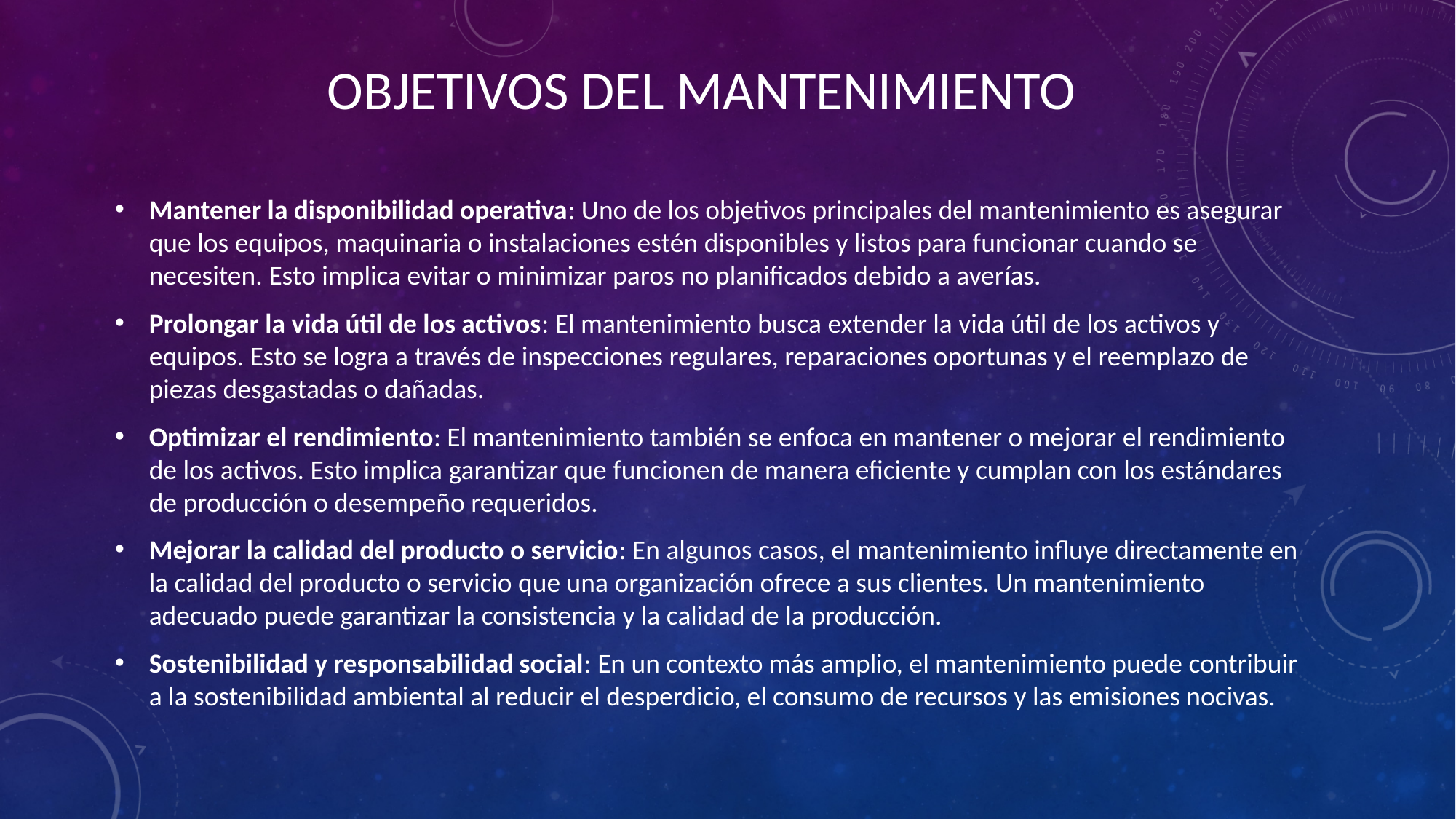

# Objetivos del mantenimiento
Mantener la disponibilidad operativa: Uno de los objetivos principales del mantenimiento es asegurar que los equipos, maquinaria o instalaciones estén disponibles y listos para funcionar cuando se necesiten. Esto implica evitar o minimizar paros no planificados debido a averías.
Prolongar la vida útil de los activos: El mantenimiento busca extender la vida útil de los activos y equipos. Esto se logra a través de inspecciones regulares, reparaciones oportunas y el reemplazo de piezas desgastadas o dañadas.
Optimizar el rendimiento: El mantenimiento también se enfoca en mantener o mejorar el rendimiento de los activos. Esto implica garantizar que funcionen de manera eficiente y cumplan con los estándares de producción o desempeño requeridos.
Mejorar la calidad del producto o servicio: En algunos casos, el mantenimiento influye directamente en la calidad del producto o servicio que una organización ofrece a sus clientes. Un mantenimiento adecuado puede garantizar la consistencia y la calidad de la producción.
Sostenibilidad y responsabilidad social: En un contexto más amplio, el mantenimiento puede contribuir a la sostenibilidad ambiental al reducir el desperdicio, el consumo de recursos y las emisiones nocivas.